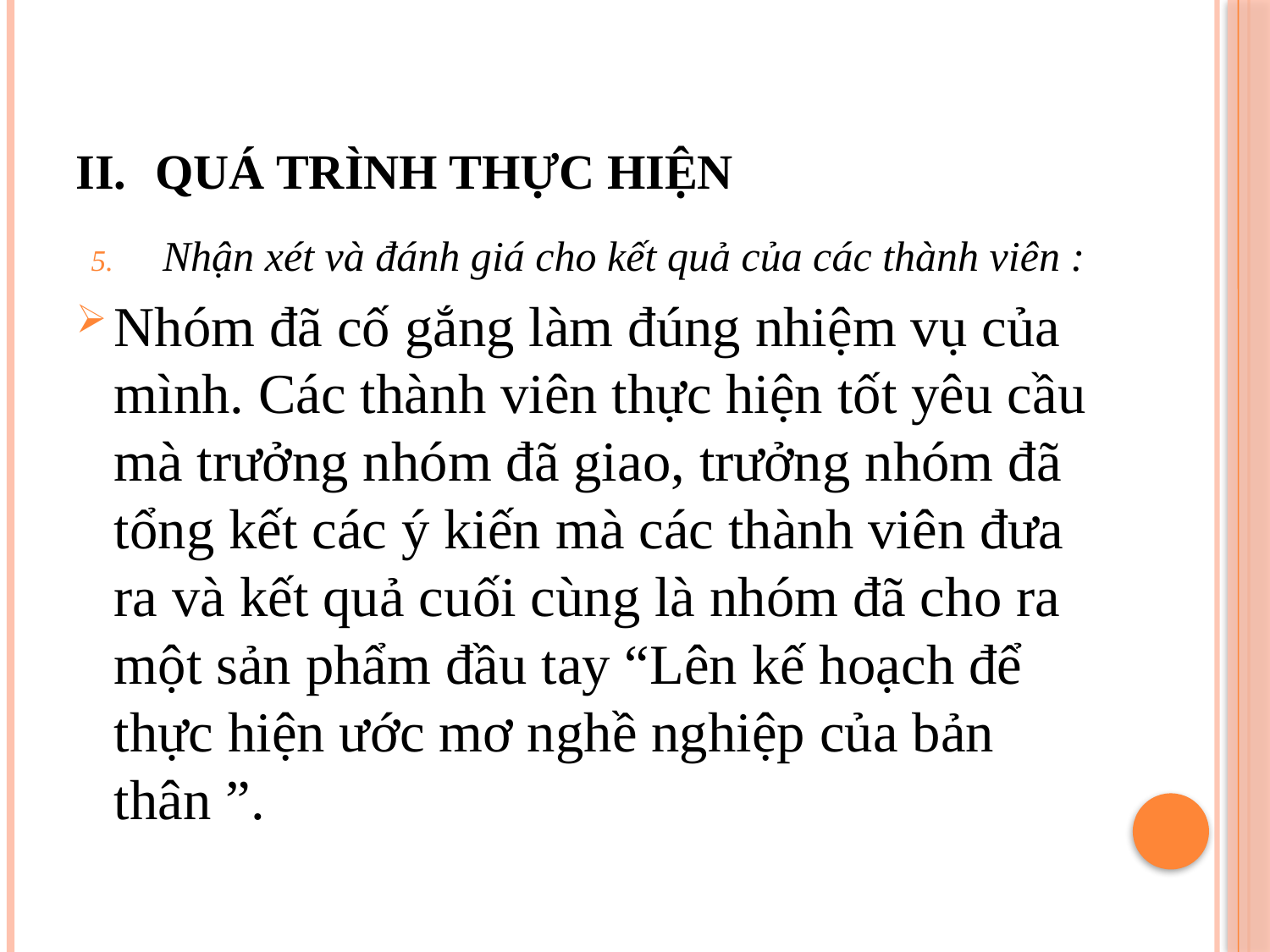

# Quá trình thực hiện
Nhận xét và đánh giá cho kết quả của các thành viên :
Nhóm đã cố gắng làm đúng nhiệm vụ của mình. Các thành viên thực hiện tốt yêu cầu mà trưởng nhóm đã giao, trưởng nhóm đã tổng kết các ý kiến mà các thành viên đưa ra và kết quả cuối cùng là nhóm đã cho ra một sản phẩm đầu tay “Lên kế hoạch để thực hiện ước mơ nghề nghiệp của bản thân ”.
13